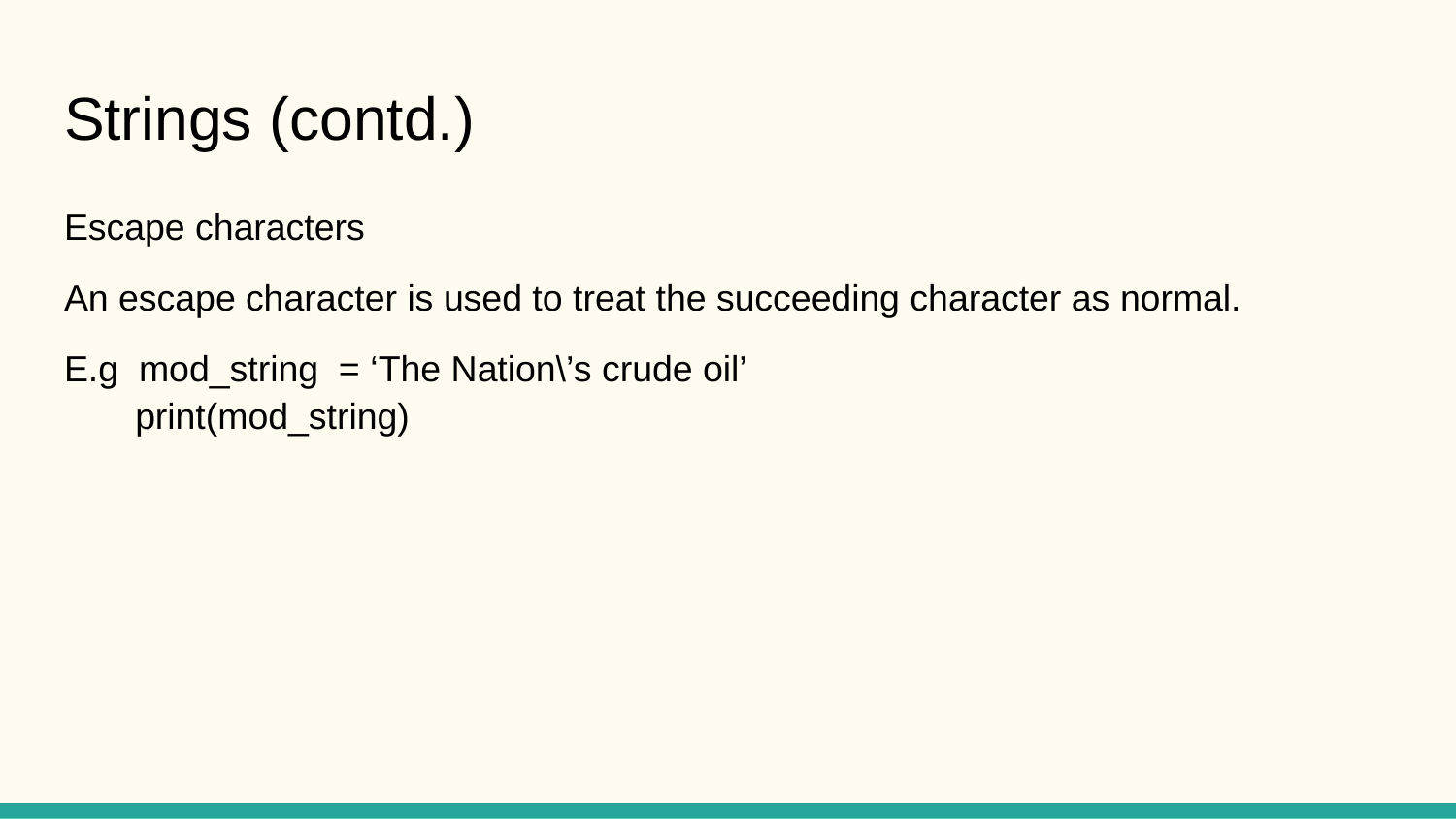

# Strings (contd.)
Escape characters
An escape character is used to treat the succeeding character as normal.
E.g  mod_string  = ‘The Nation\’s crude oil’
       print(mod_string)